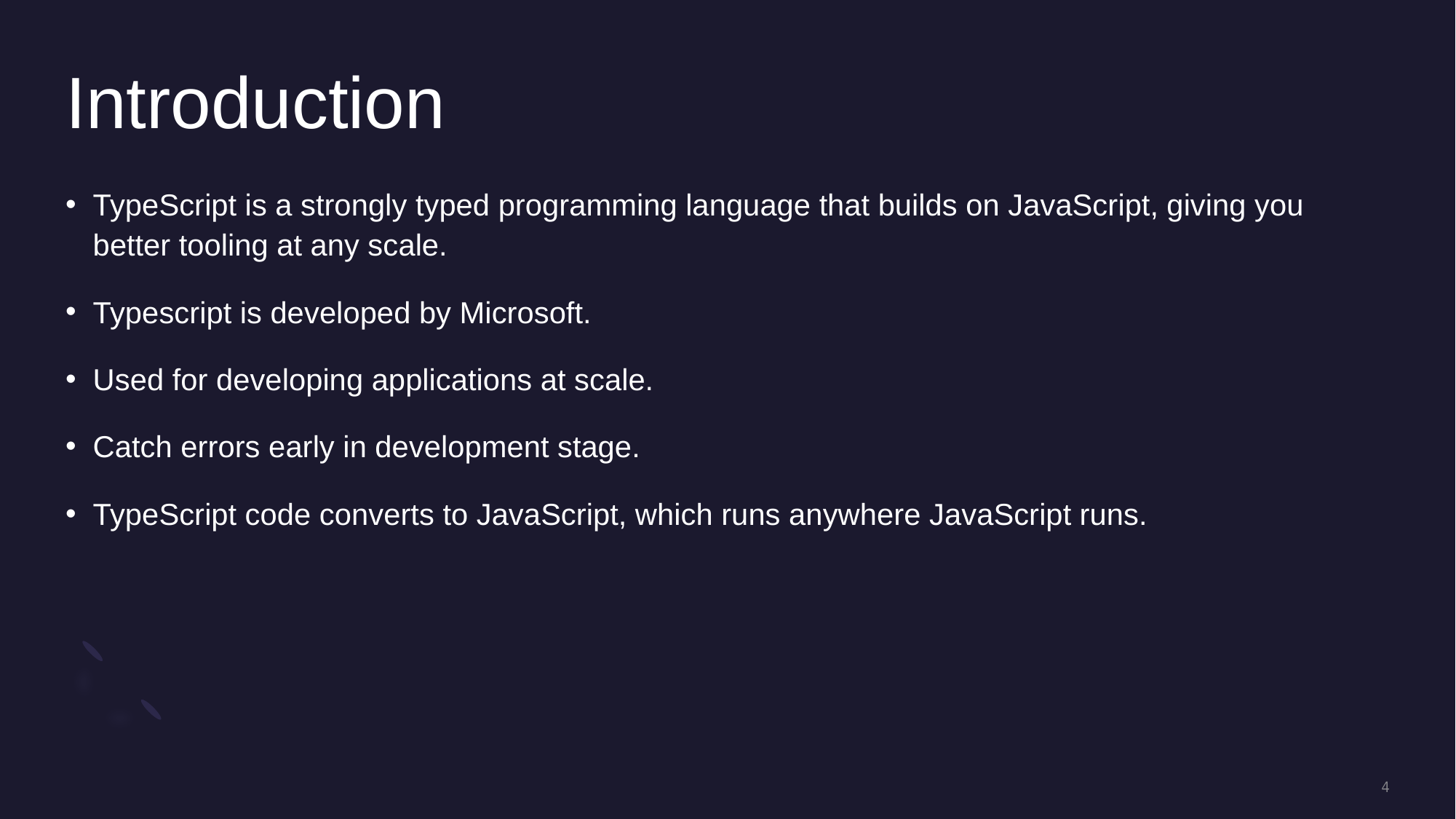

# Introduction
TypeScript is a strongly typed programming language that builds on JavaScript, giving you better tooling at any scale.
Typescript is developed by Microsoft.
Used for developing applications at scale.
Catch errors early in development stage.
TypeScript code converts to JavaScript, which runs anywhere JavaScript runs.

4